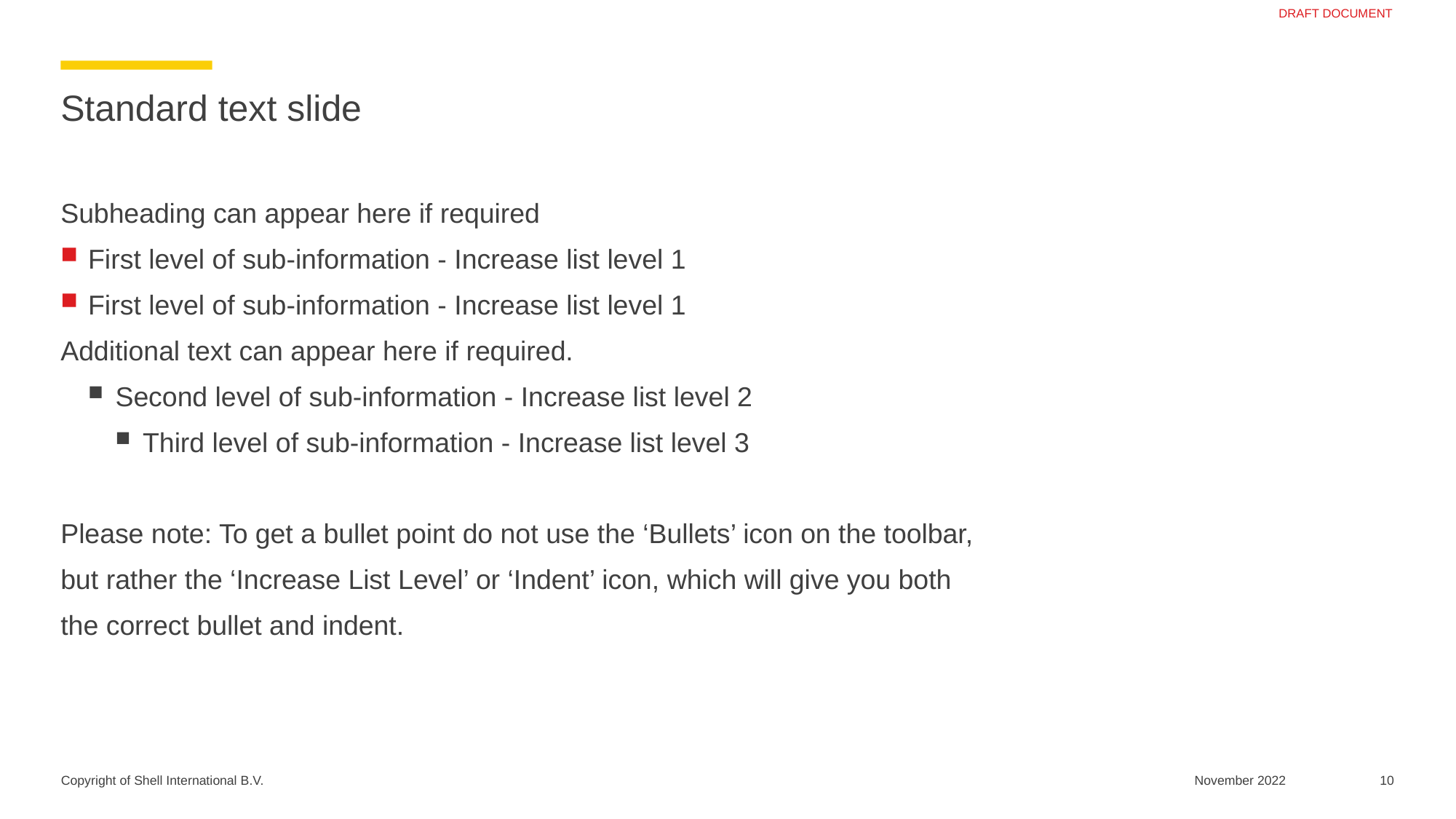

# Standard text slide
Subheading can appear here if required
First level of sub-information - Increase list level 1
First level of sub-information - Increase list level 1
Additional text can appear here if required.
Second level of sub-information - Increase list level 2
Third level of sub-information - Increase list level 3

Please note: To get a bullet point do not use the ‘Bullets’ icon on the toolbar,
but rather the ‘Increase List Level’ or ‘Indent’ icon, which will give you both
the correct bullet and indent.

10
November 2022